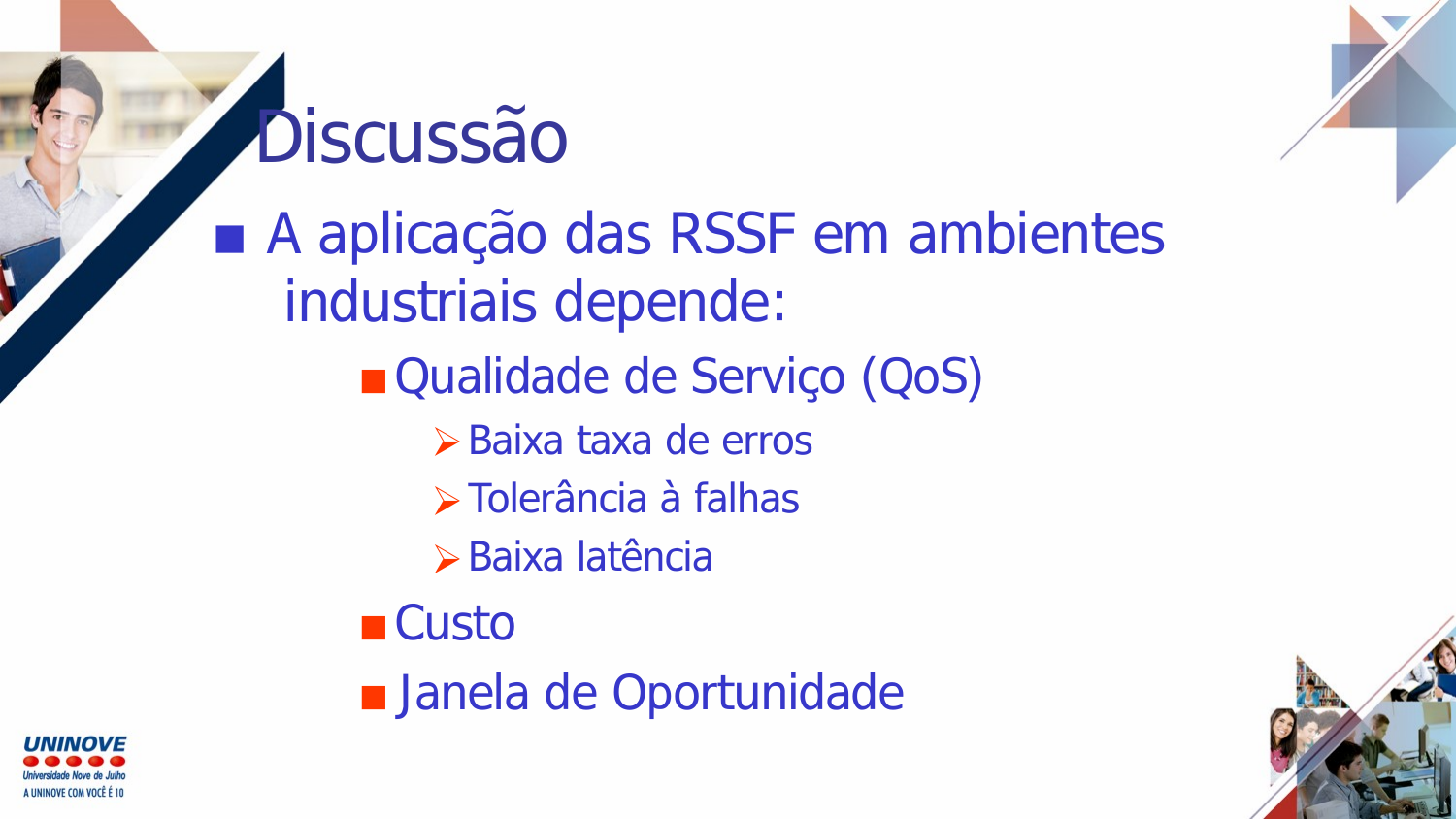

Discussão
A aplicação das RSSF em ambientes  industriais depende:
Qualidade de Serviço (QoS)
Baixa taxa de erros
Tolerância à falhas
Baixa latência
Custo
Janela de Oportunidade